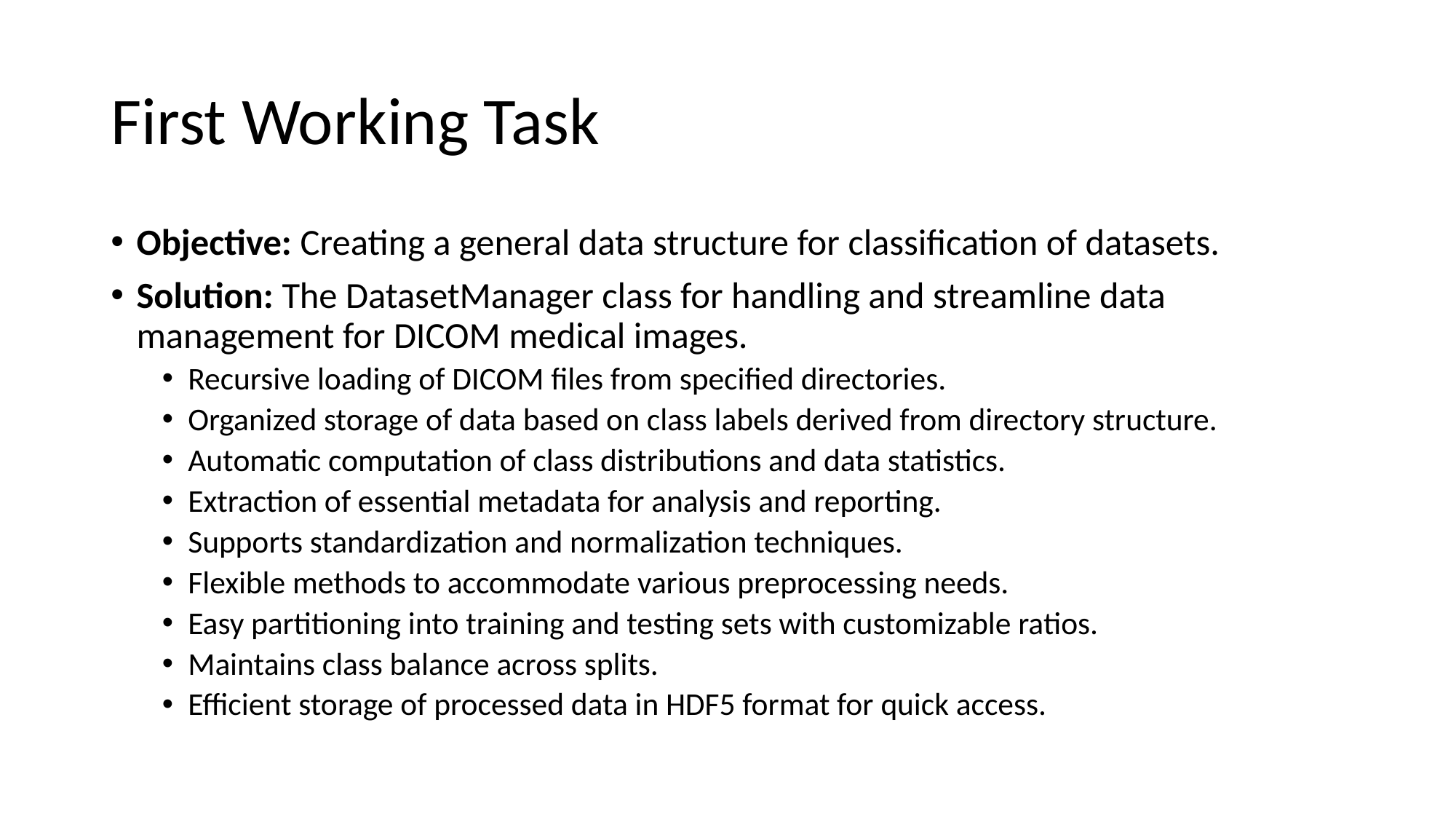

# First Working Task
Objective: Creating a general data structure for classification of datasets.
Solution: The DatasetManager class for handling and streamline data management for DICOM medical images.
Recursive loading of DICOM files from specified directories.
Organized storage of data based on class labels derived from directory structure.
Automatic computation of class distributions and data statistics.
Extraction of essential metadata for analysis and reporting.
Supports standardization and normalization techniques.
Flexible methods to accommodate various preprocessing needs.
Easy partitioning into training and testing sets with customizable ratios.
Maintains class balance across splits.
Efficient storage of processed data in HDF5 format for quick access.